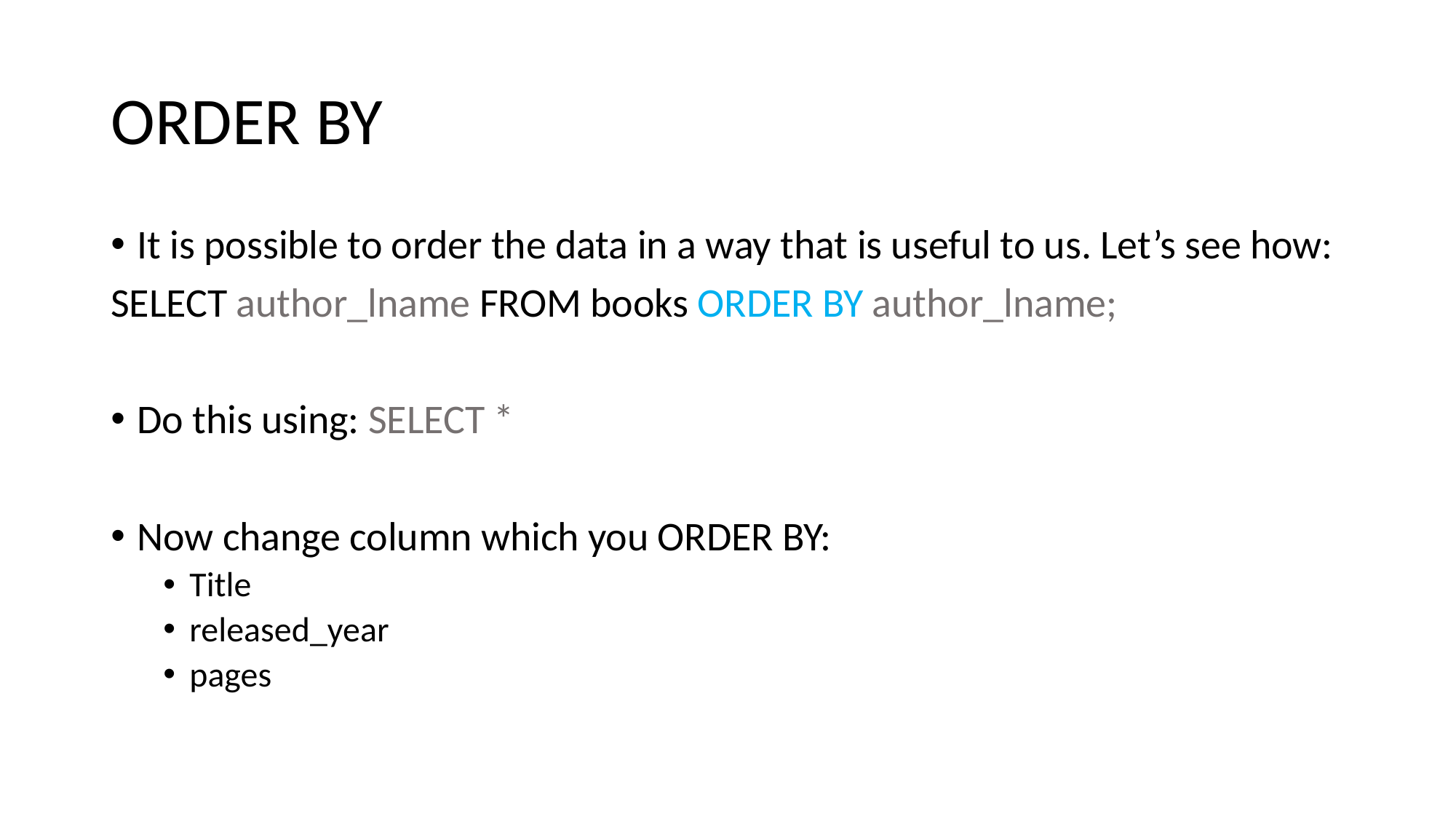

# ORDER BY
It is possible to order the data in a way that is useful to us. Let’s see how:
SELECT author_lname FROM books ORDER BY author_lname;

Do this using: SELECT *

Now change column which you ORDER BY:
Title
released_year
pages